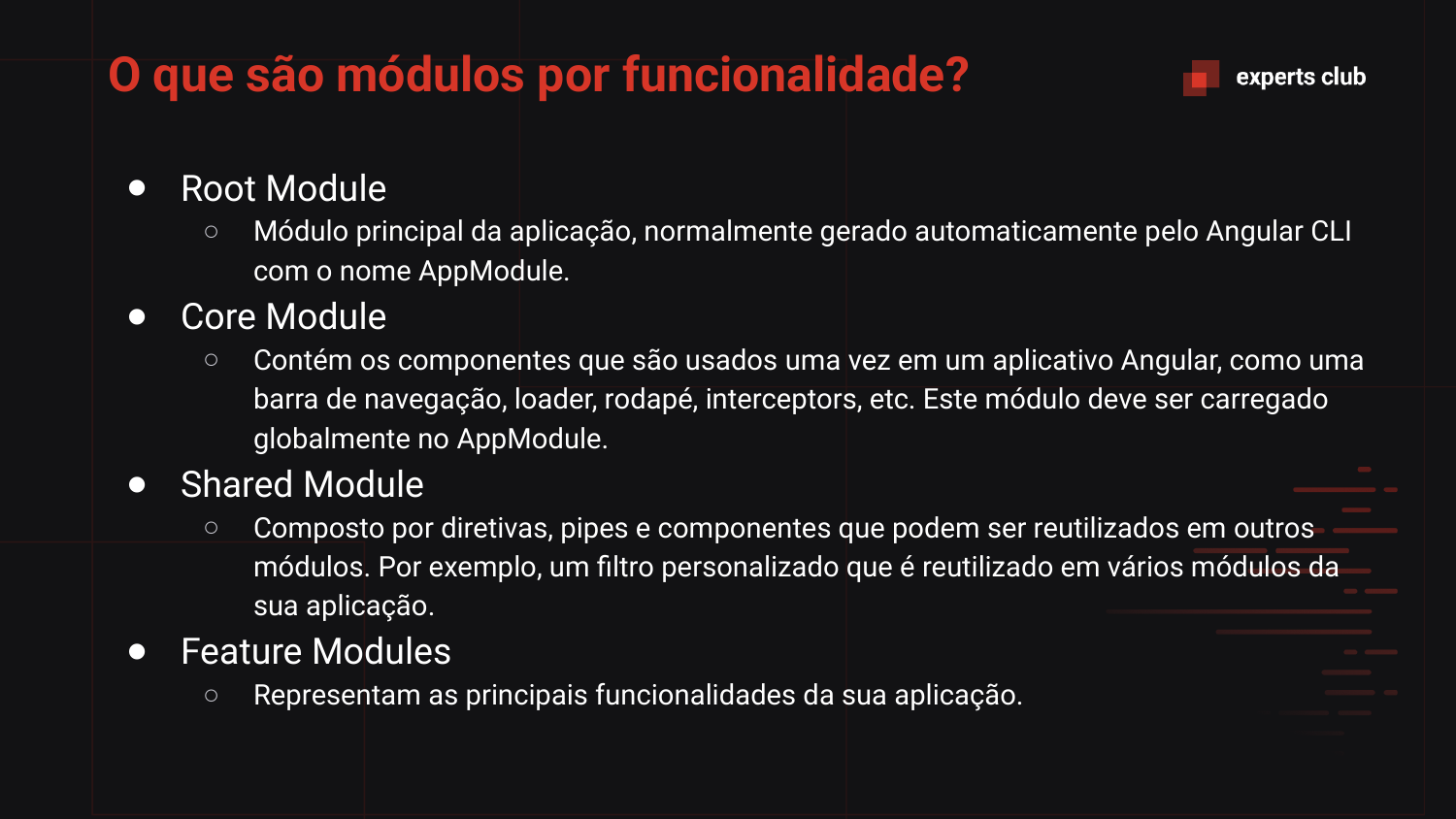

# O que são módulos por funcionalidade?
Root Module
Módulo principal da aplicação, normalmente gerado automaticamente pelo Angular CLI com o nome AppModule.
Core Module
Contém os componentes que são usados ​​uma vez em um aplicativo Angular, como uma barra de navegação, loader, rodapé, interceptors, etc. Este módulo deve ser carregado globalmente no AppModule.
Shared Module
Composto por diretivas, pipes e componentes que podem ser reutilizados em outros módulos. Por exemplo, um filtro personalizado que é reutilizado em vários módulos da sua aplicação.
Feature Modules
Representam as principais funcionalidades da sua aplicação.